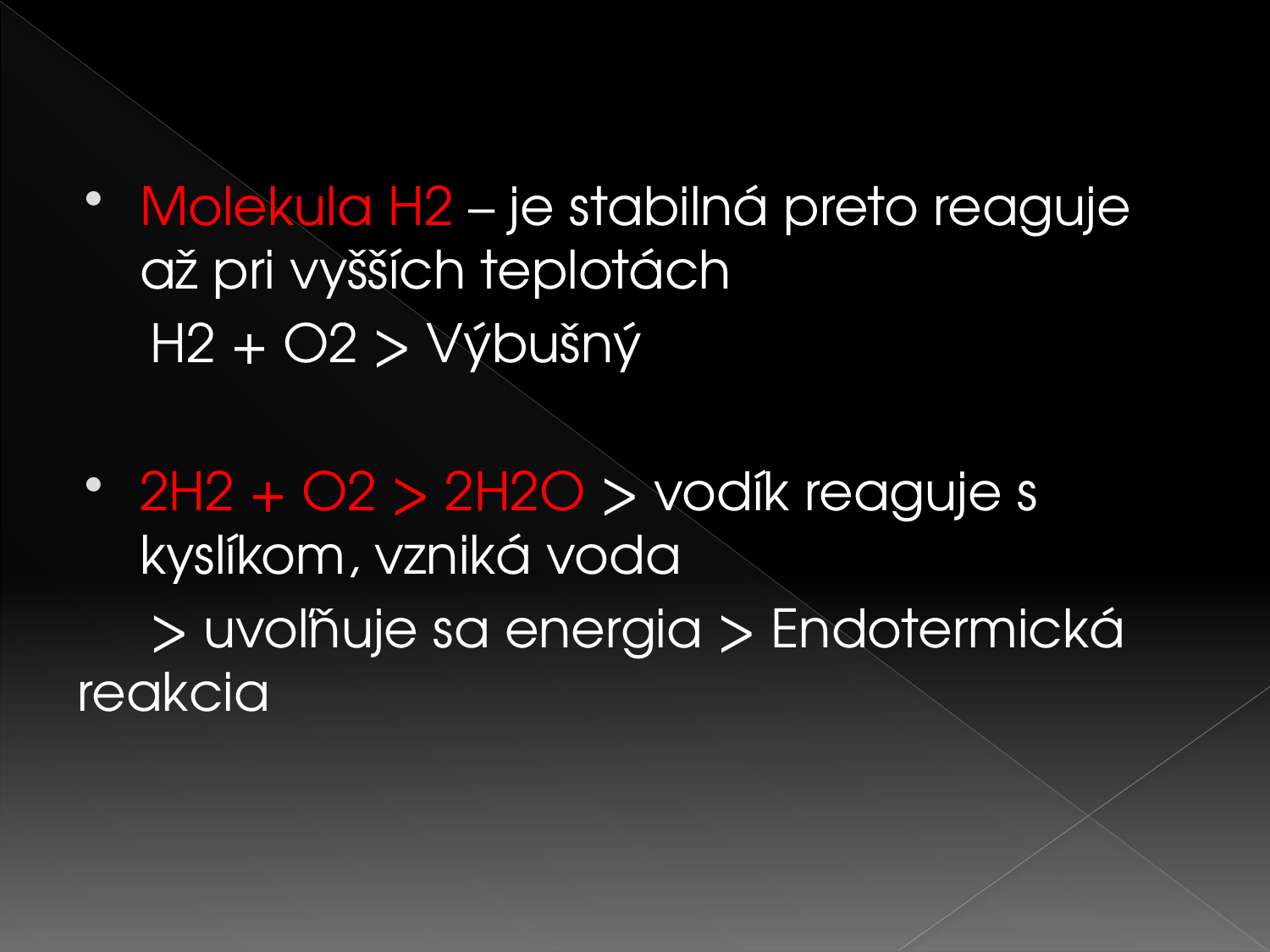

Molekula H2 – je stabilná preto reaguje až pri vyšších teplotách
     H2 + O2 > Výbušný

2H2 + O2 > 2H2O > vodík reaguje s kyslíkom, vzniká voda
     > uvoľňuje sa energia > Endotermická reakcia